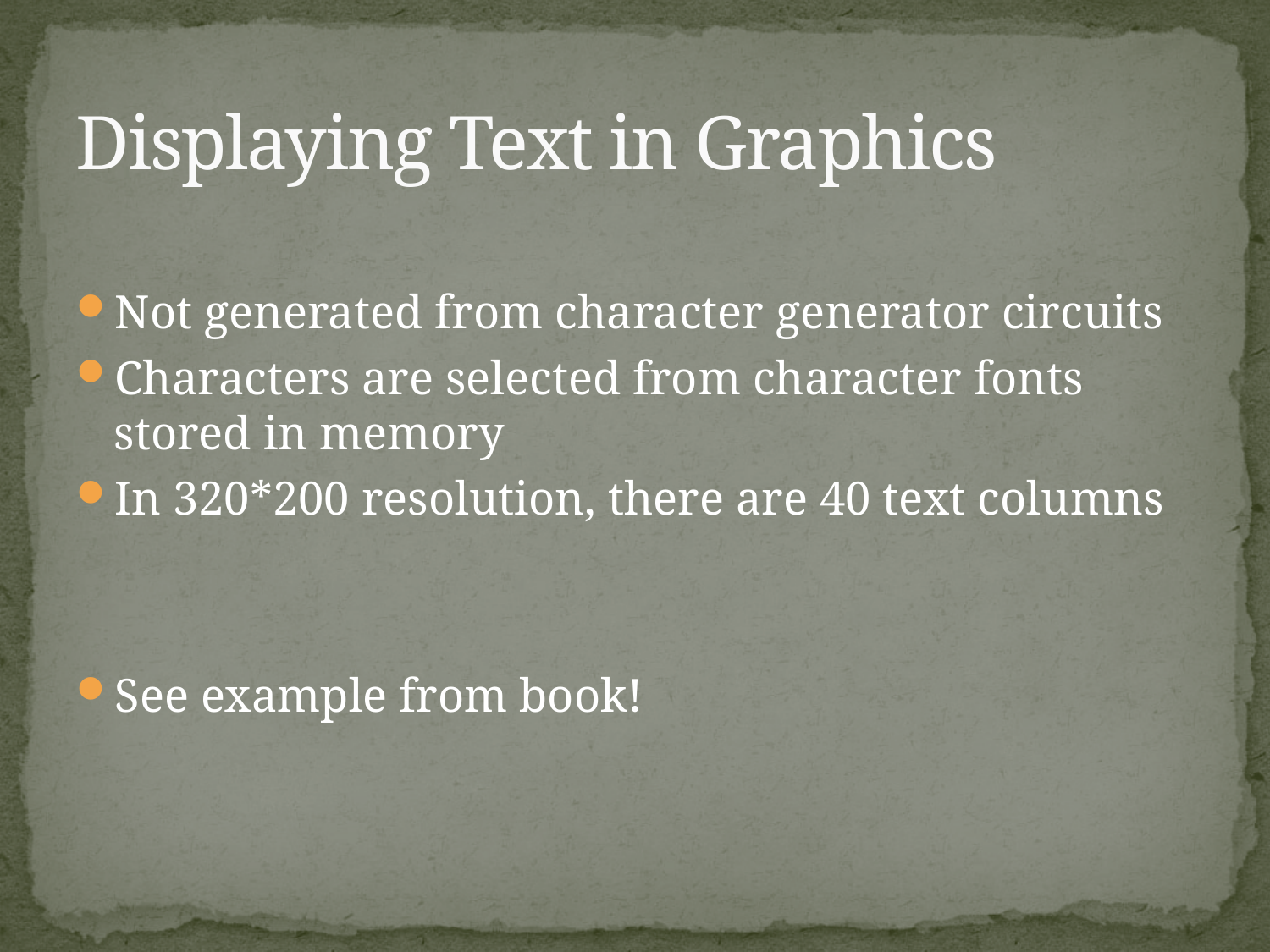

# Displaying Text in Graphics

Not generated from character generator circuits
Characters are selected from character fonts stored in memory
In 320*200 resolution, there are 40 text columns

See example from book!